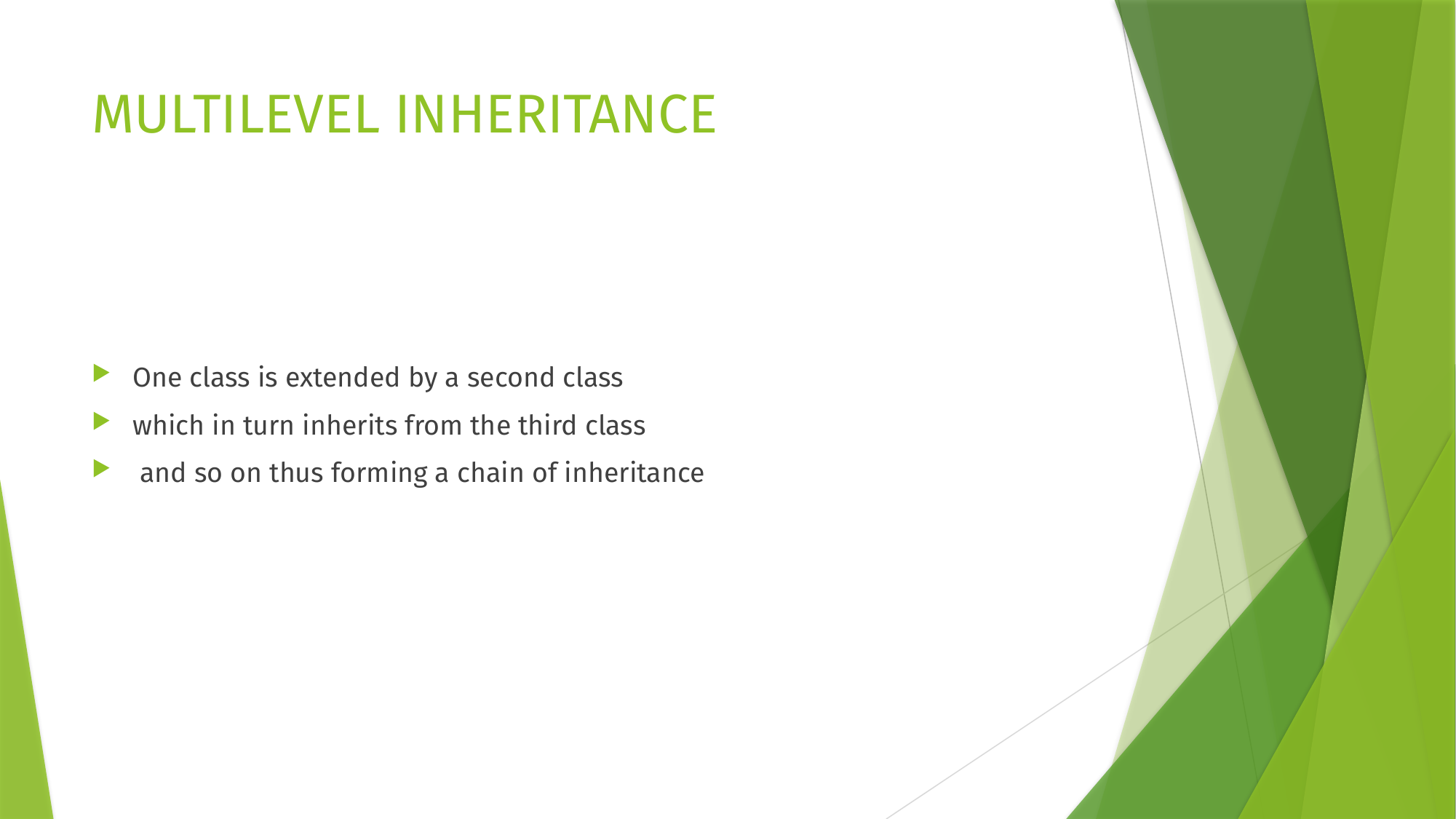

# MULTILEVEL INHERITANCE

One class is extended by a second class
which in turn inherits from the third class
 and so on thus forming a chain of inheritance